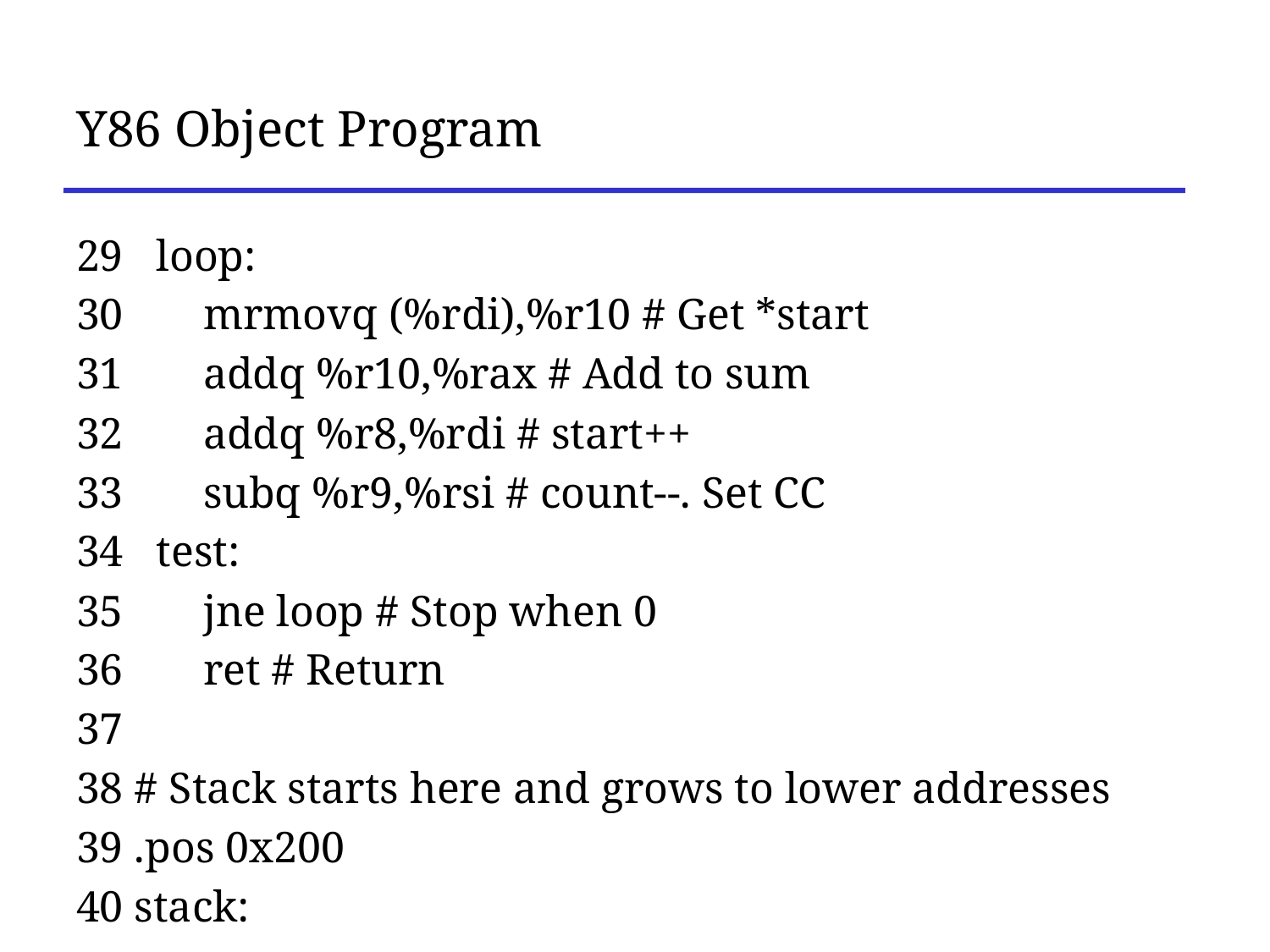

# Y86 Object Program
29   loop:
30 	mrmovq (%rdi),%r10 # Get *start
31 	addq %r10,%rax # Add to sum
32 	addq %r8,%rdi # start++
33 	subq %r9,%rsi # count--. Set CC
34   test:
35 	jne loop # Stop when 0
36 	ret # Return
37
38 # Stack starts here and grows to lower addresses
39 .pos 0x200
40 stack: